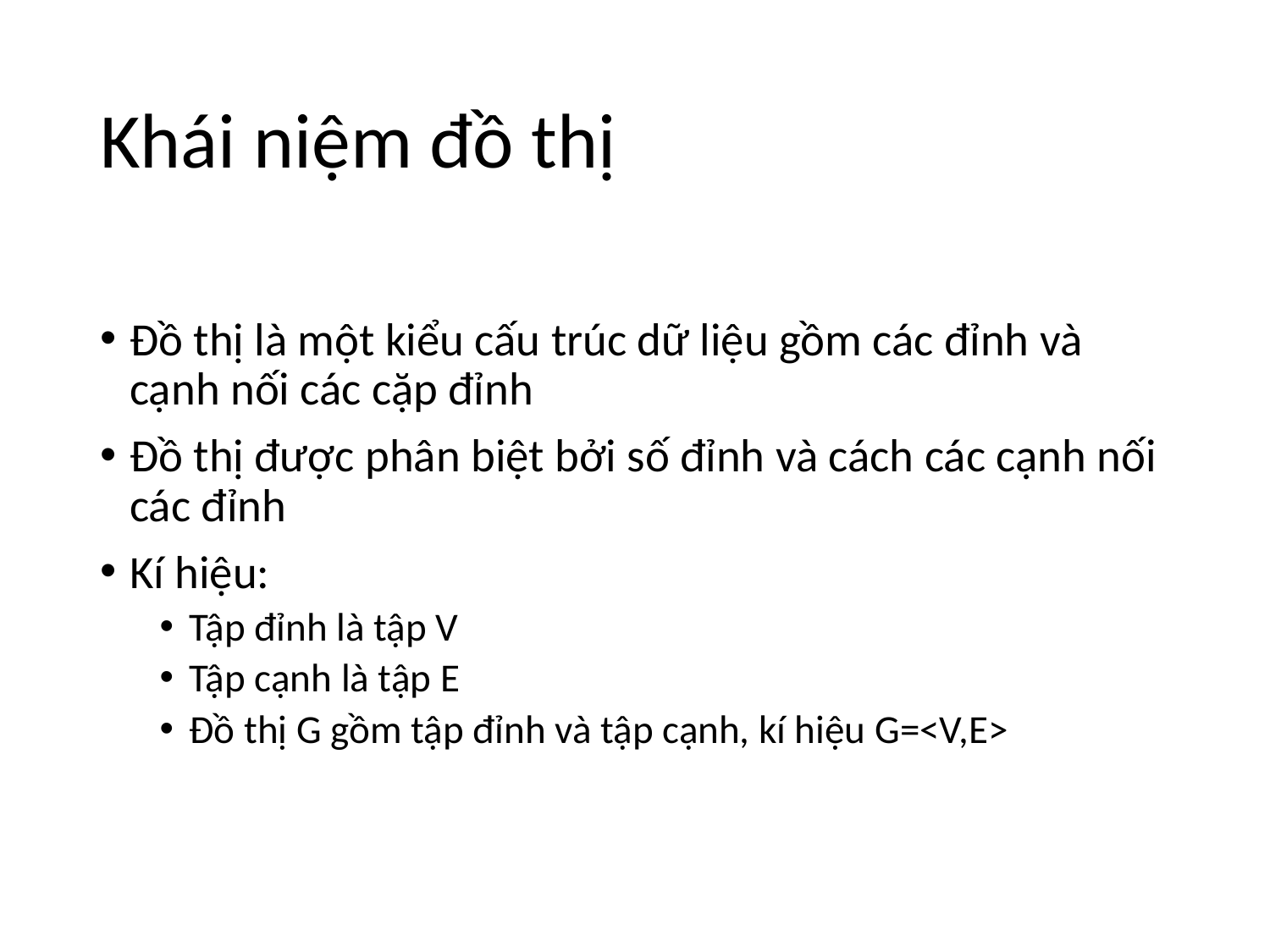

# Khái niệm đồ thị
Đồ thị là một kiểu cấu trúc dữ liệu gồm các đỉnh và cạnh nối các cặp đỉnh
Đồ thị được phân biệt bởi số đỉnh và cách các cạnh nối các đỉnh
Kí hiệu:
Tập đỉnh là tập V
Tập cạnh là tập E
Đồ thị G gồm tập đỉnh và tập cạnh, kí hiệu G=<V,E>